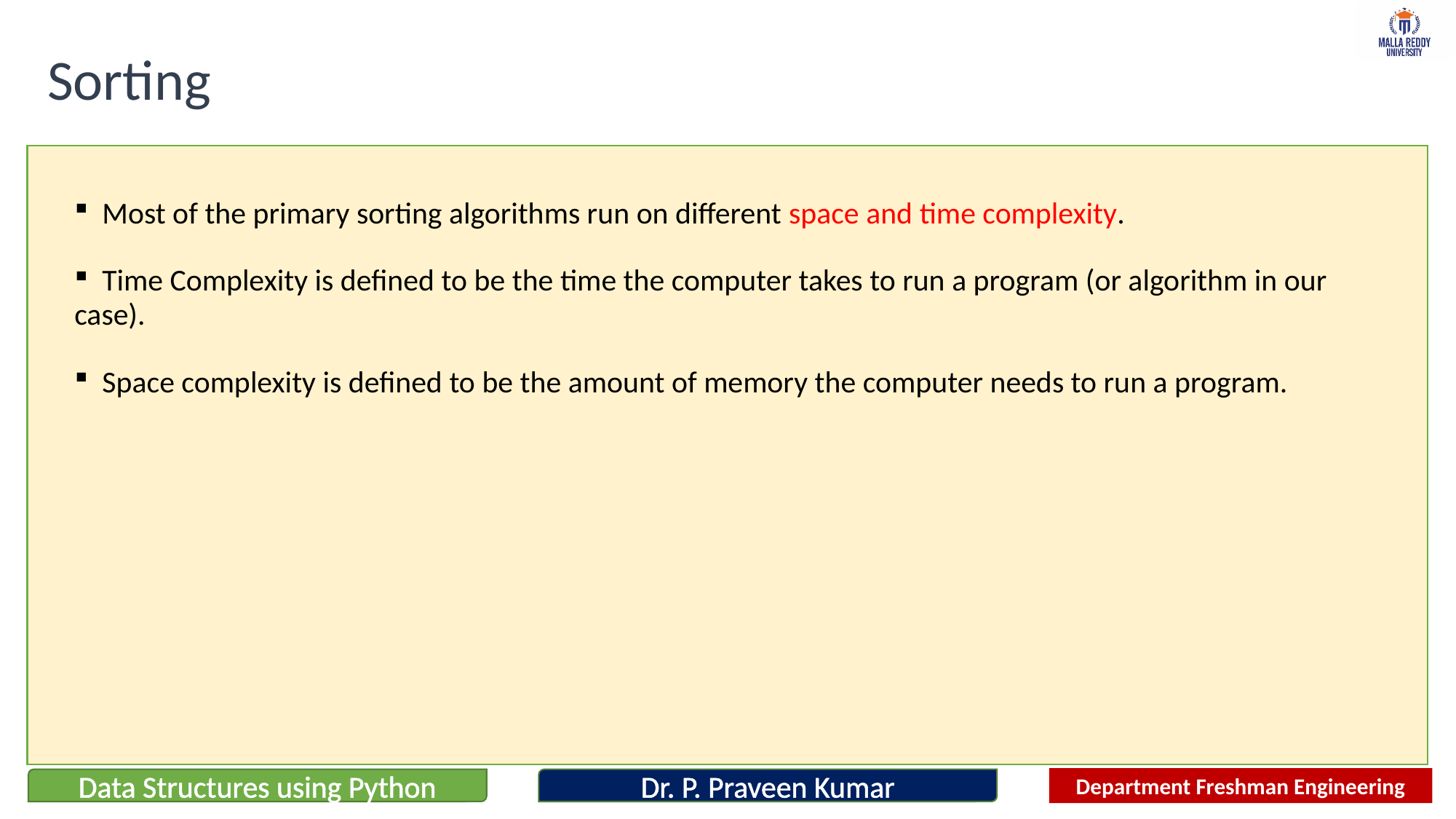

# Sorting

  Most of the primary sorting algorithms run on different space and time complexity.

  Time Complexity is defined to be the time the computer takes to run a program (or algorithm in our case).

  Space complexity is defined to be the amount of memory the computer needs to run a program.